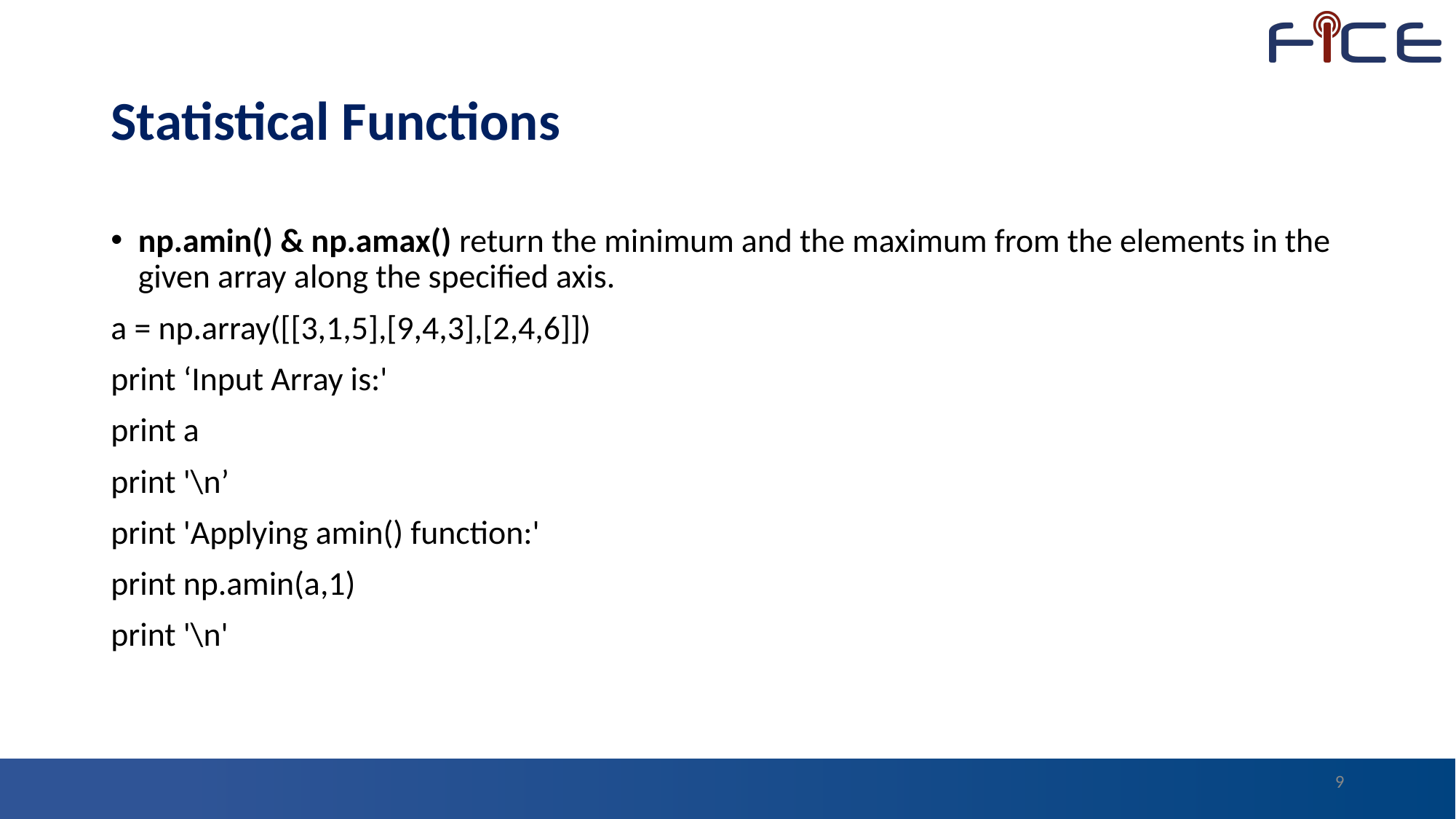

# Statistical Functions
np.amin() & np.amax() return the minimum and the maximum from the elements in the given array along the specified axis.
a = np.array([[3,1,5],[9,4,3],[2,4,6]])
print ‘Input Array is:'
print a
print '\n’
print 'Applying amin() function:'
print np.amin(a,1)
print '\n'
9